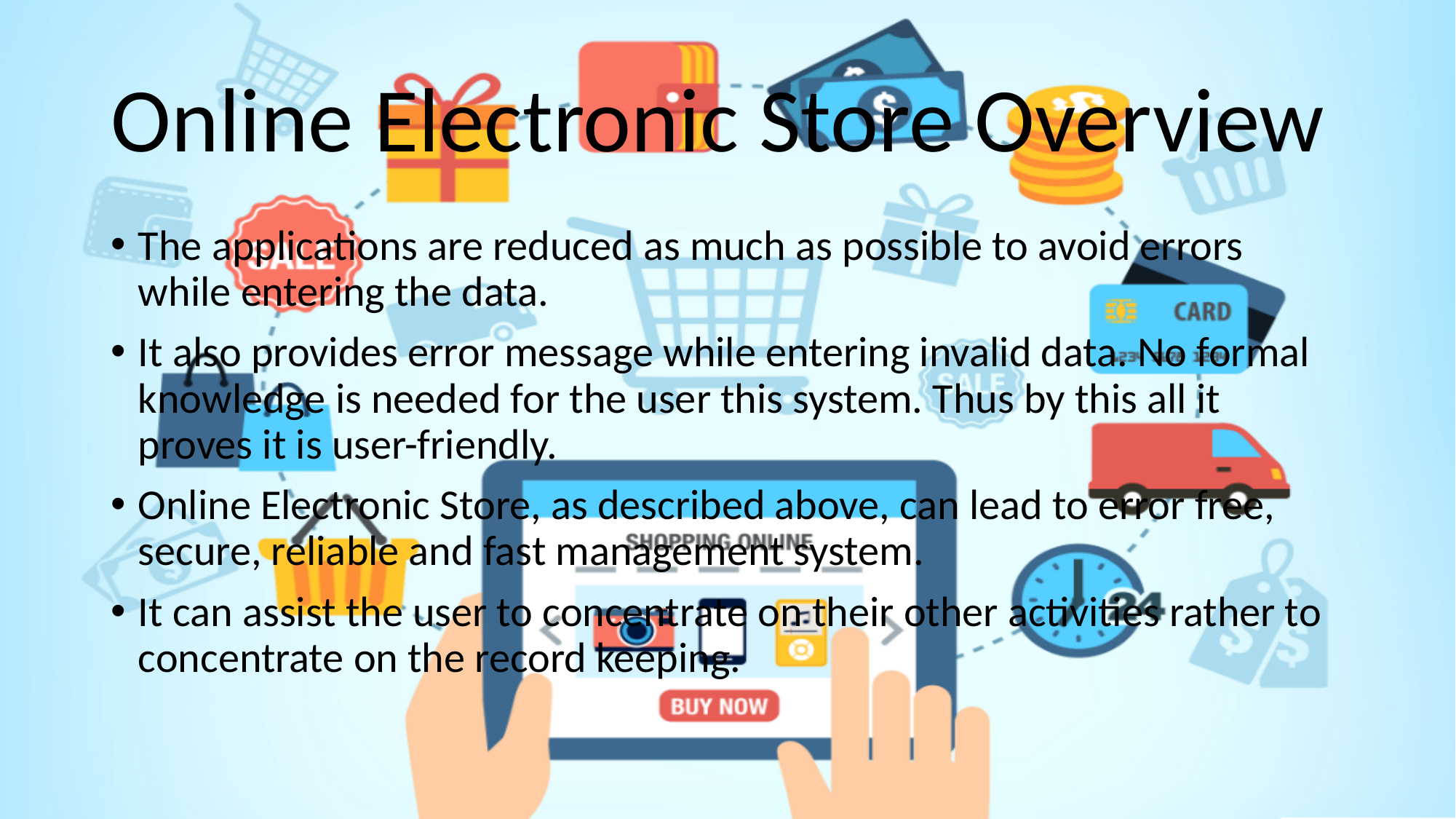

# Online Electronic Store Overview
The applications are reduced as much as possible to avoid errors while entering the data.
It also provides error message while entering invalid data. No formal knowledge is needed for the user this system. Thus by this all it proves it is user-friendly.
Online Electronic Store, as described above, can lead to error free, secure, reliable and fast management system.
It can assist the user to concentrate on their other activities rather to concentrate on the record keeping.